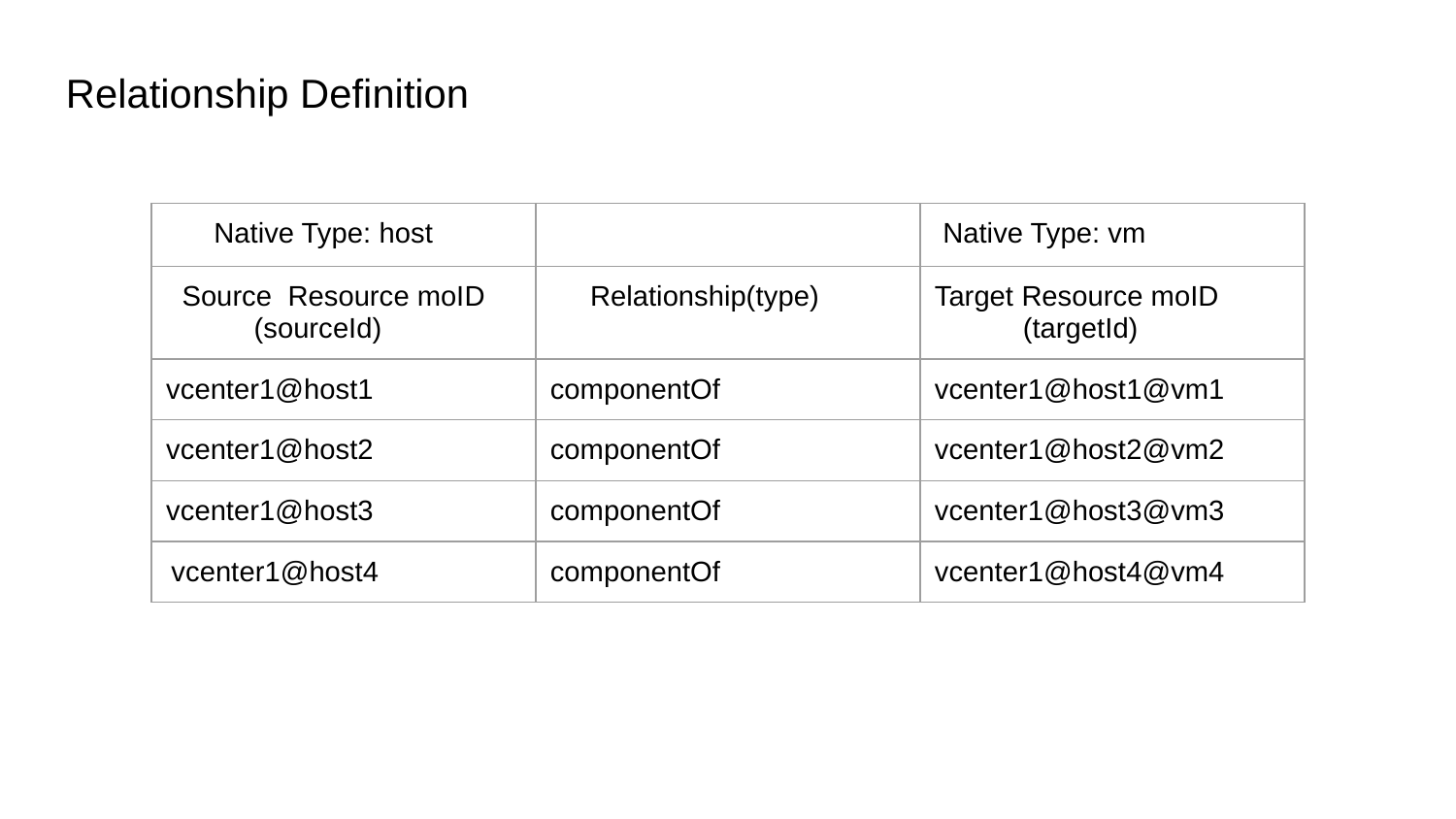

# Relationship Definition
| Native Type: host |  | Native Type: vm |
| --- | --- | --- |
| Source Resource moID (sourceId) | Relationship(type) | Target Resource moID (targetId) |
| vcenter1@host1 | componentOf | vcenter1@host1@vm1 |
| vcenter1@host2 | componentOf | vcenter1@host2@vm2 |
| vcenter1@host3 | componentOf | vcenter1@host3@vm3 |
| vcenter1@host4 | componentOf | vcenter1@host4@vm4 |